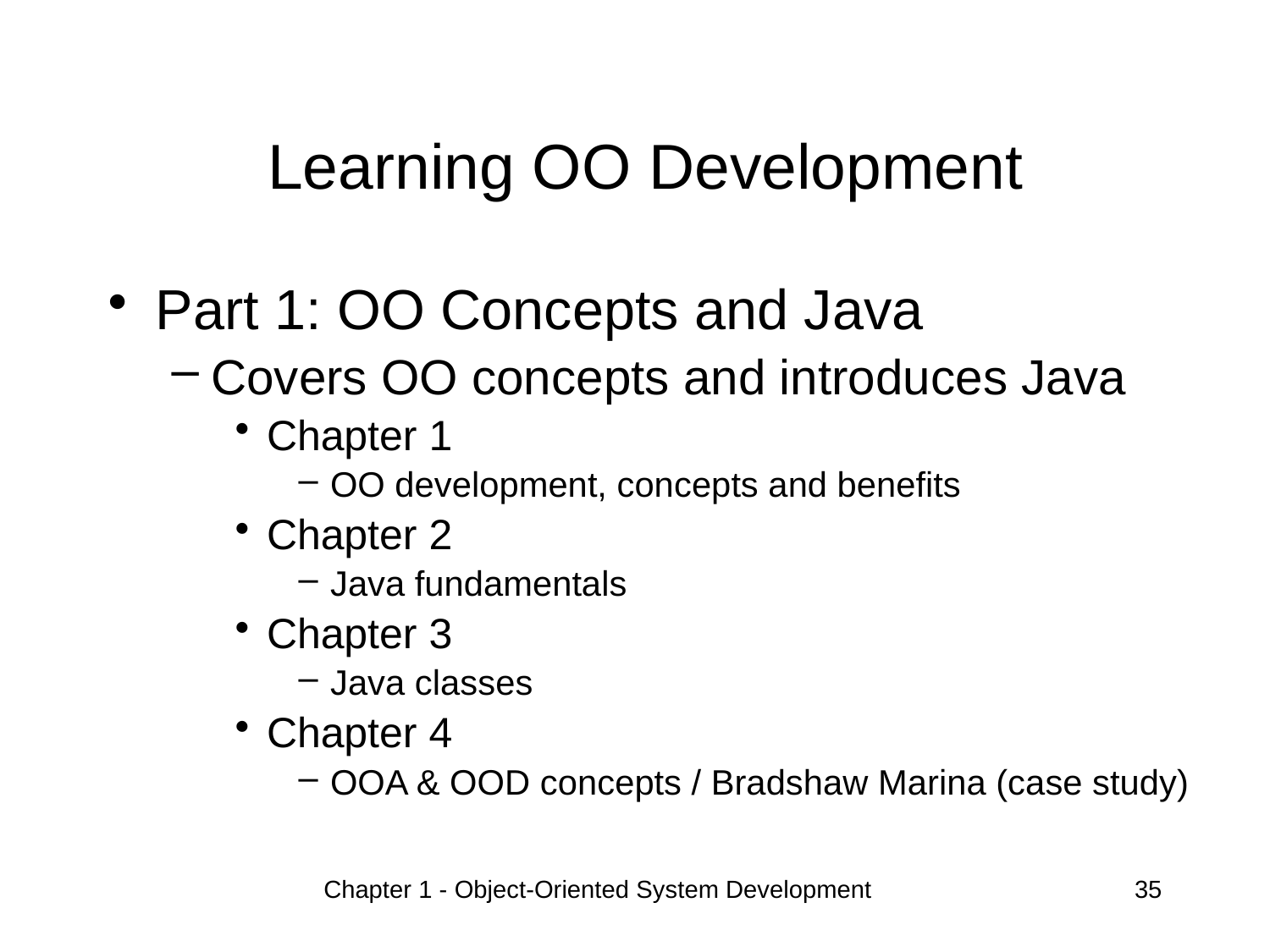

# Learning OO Development
Part 1: OO Concepts and Java
Covers OO concepts and introduces Java
Chapter 1
OO development, concepts and benefits
Chapter 2
Java fundamentals
Chapter 3
Java classes
Chapter 4
OOA & OOD concepts / Bradshaw Marina (case study)
Chapter 1 - Object-Oriented System Development
35